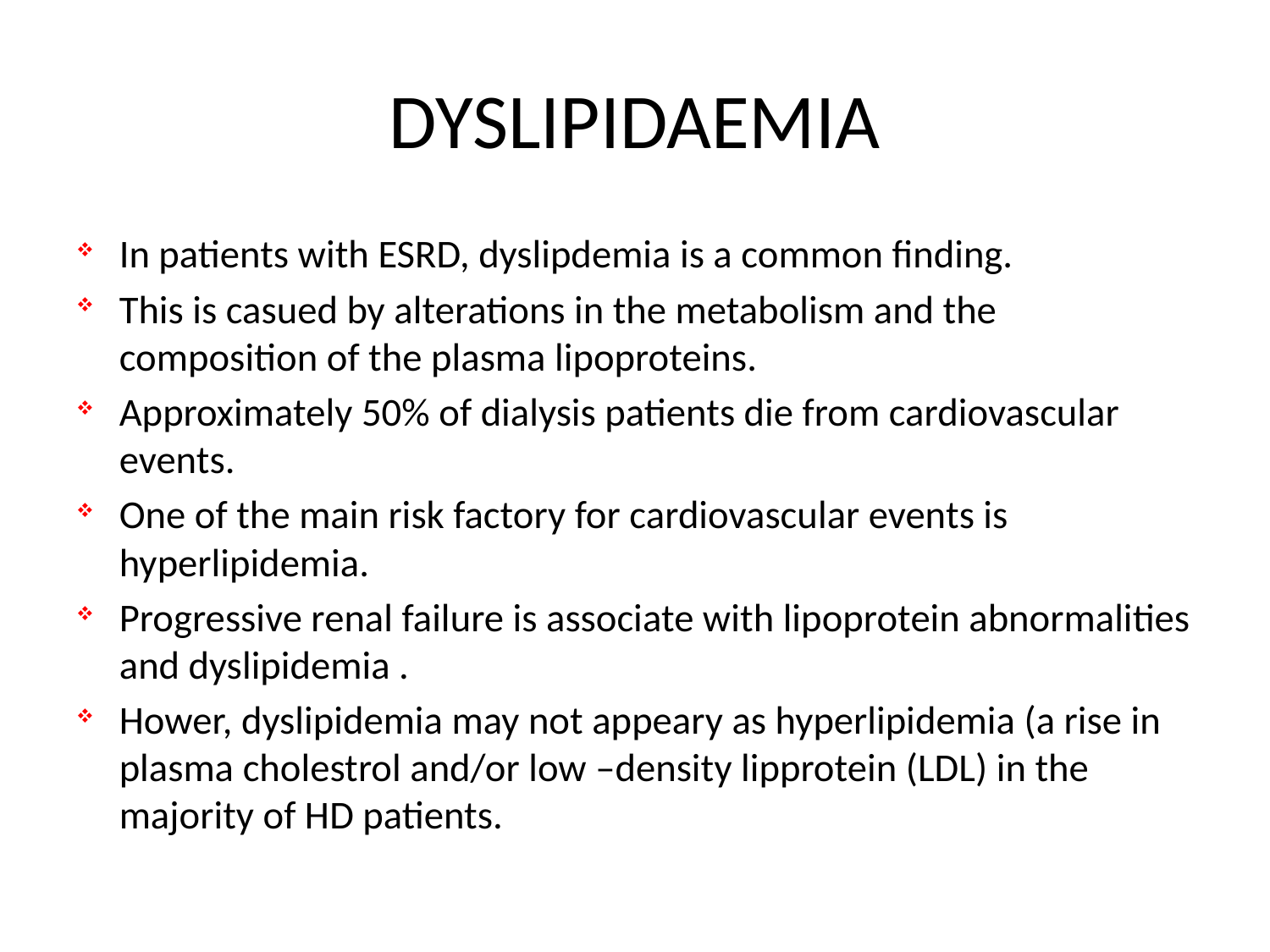

# DYSLIPIDAEMIA
In patients with ESRD, dyslipdemia is a common finding.
This is casued by alterations in the metabolism and the composition of the plasma lipoproteins.
Approximately 50% of dialysis patients die from cardiovascular events.
One of the main risk factory for cardiovascular events is hyperlipidemia.
Progressive renal failure is associate with lipoprotein abnormalities and dyslipidemia .
Hower, dyslipidemia may not appeary as hyperlipidemia (a rise in plasma cholestrol and/or low –density lipprotein (LDL) in the majority of HD patients.